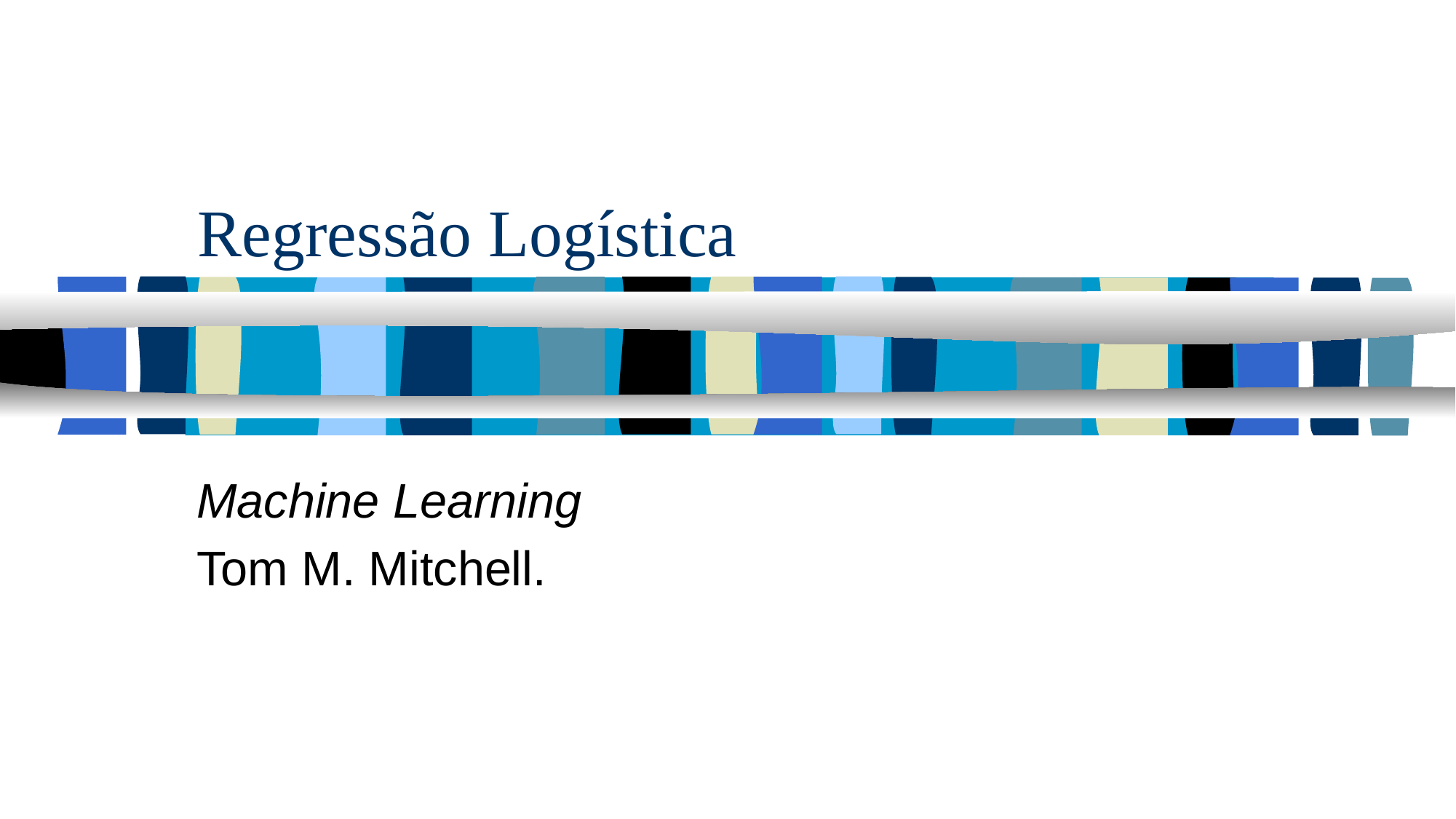

# Regressão Logística
Machine Learning
Tom M. Mitchell.